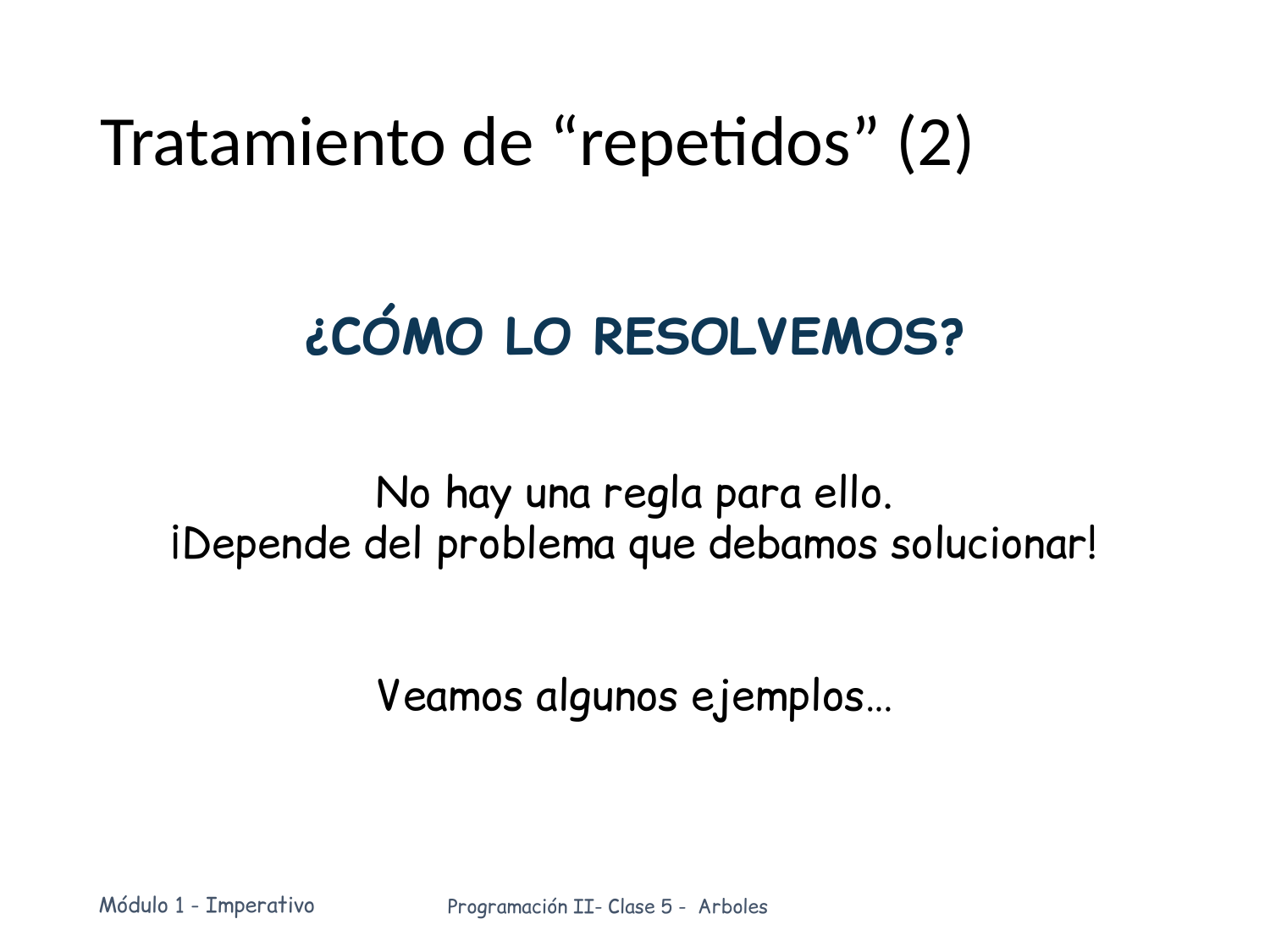

# Tratamiento de “repetidos” (2)

¿CÓMO LO RESOLVEMOS?

No hay una regla para ello.
¡Depende del problema que debamos solucionar!

Veamos algunos ejemplos…